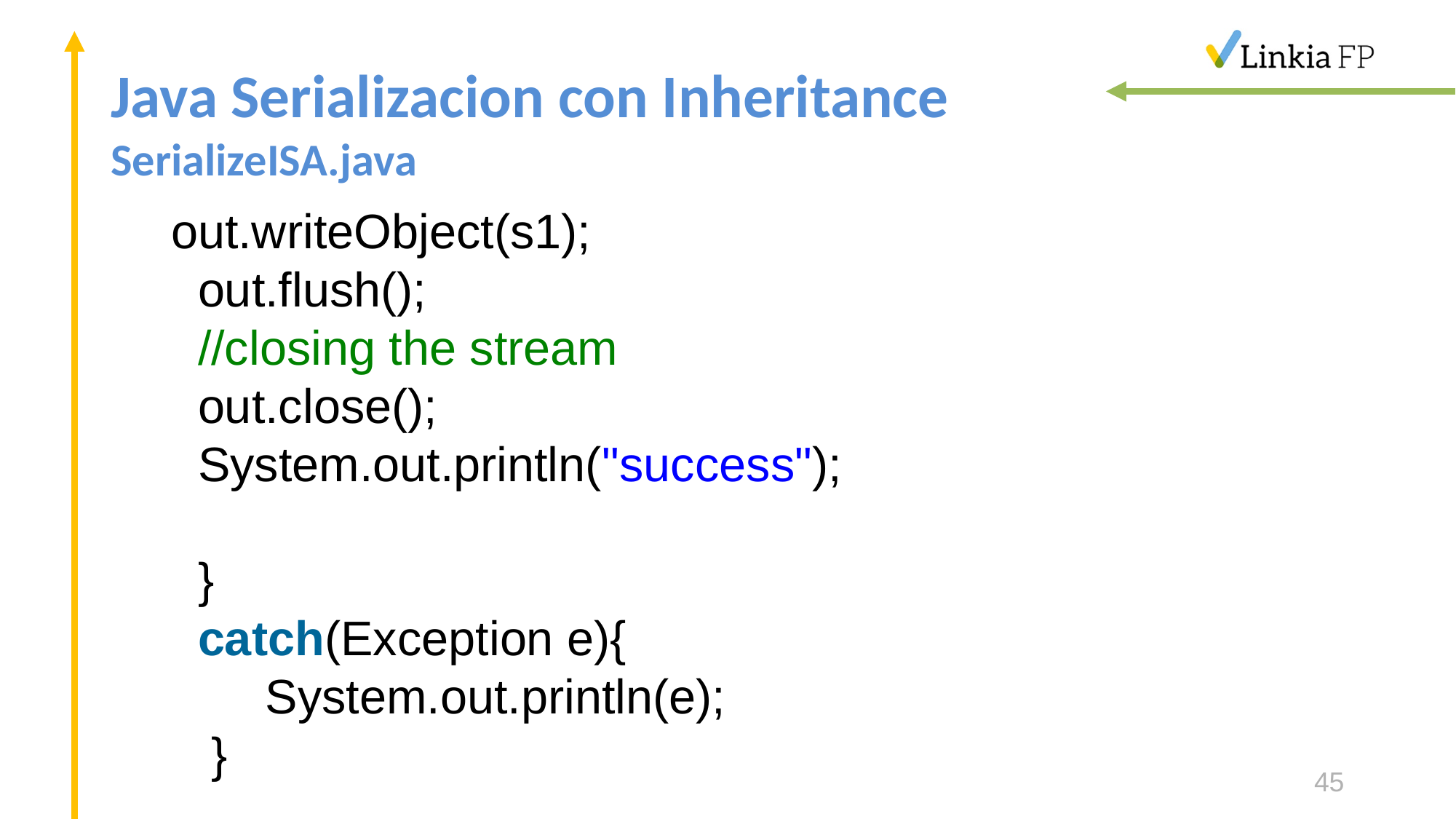

# Java Serializacion con Inheritance SerializeISA.java
out.writeObject(s1);
  out.flush();
  //closing the stream
  out.close();
  System.out.println("success");

  }
  catch(Exception e){
       System.out.println(e);
   }

45